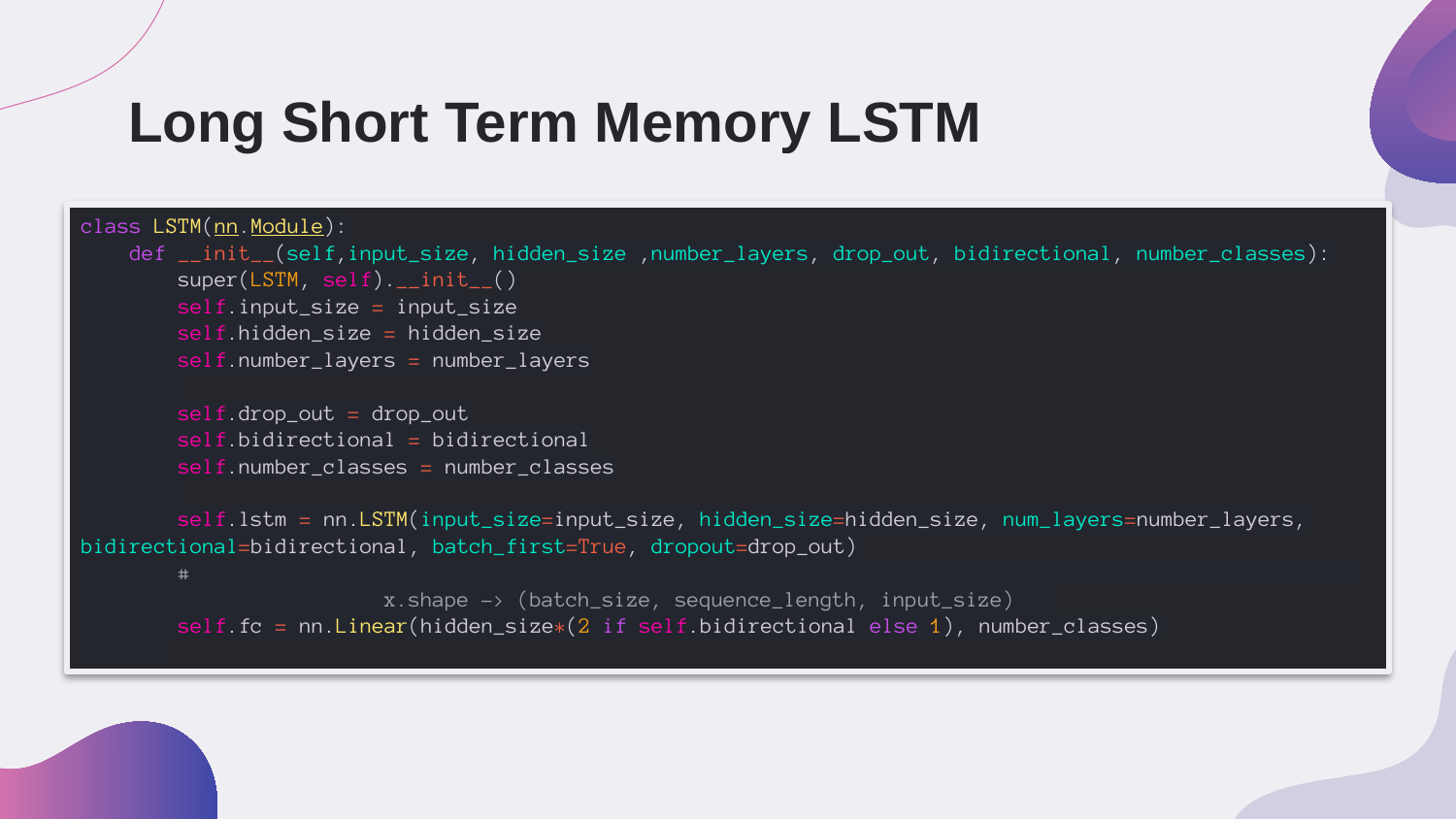

# Long Short Term Memory LSTM
class LSTM(nn.Module):
    def __init__(self,input_size, hidden_size ,number_layers, drop_out, bidirectional, number_classes):
        super(LSTM, self).__init__()
        self.input_size = input_size
        self.hidden_size = hidden_size
        self.number_layers = number_layers

        self.drop_out = drop_out
        self.bidirectional = bidirectional
        self.number_classes = number_classes

        self.lstm = nn.LSTM(input_size=input_size, hidden_size=hidden_size, num_layers=number_layers, bidirectional=bidirectional, batch_first=True, dropout=drop_out)
        #                                                                                                                          x.shape -> (batch_size, sequence_length, input_size)
        self.fc = nn.Linear(hidden_size*(2 if self.bidirectional else 1), number_classes)